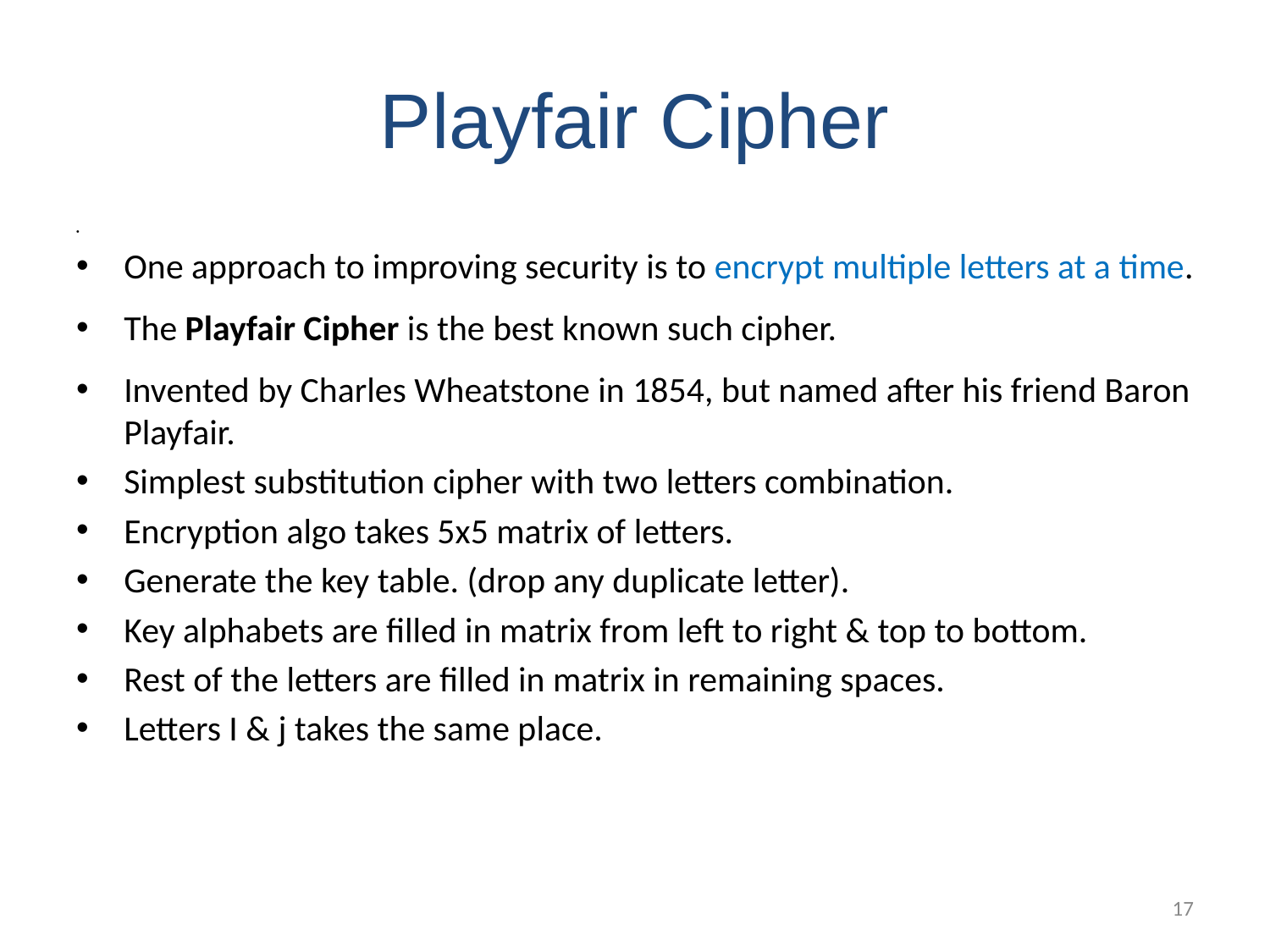

# Playfair Cipher

One approach to improving security is to encrypt multiple letters at a time.

The Playfair Cipher is the best known such cipher.

Invented by Charles Wheatstone in 1854, but named after his friend Baron Playfair.
Simplest substitution cipher with two letters combination.
Encryption algo takes 5x5 matrix of letters.
Generate the key table. (drop any duplicate letter).
Key alphabets are filled in matrix from left to right & top to bottom.
Rest of the letters are filled in matrix in remaining spaces.
Letters I & j takes the same place.
17